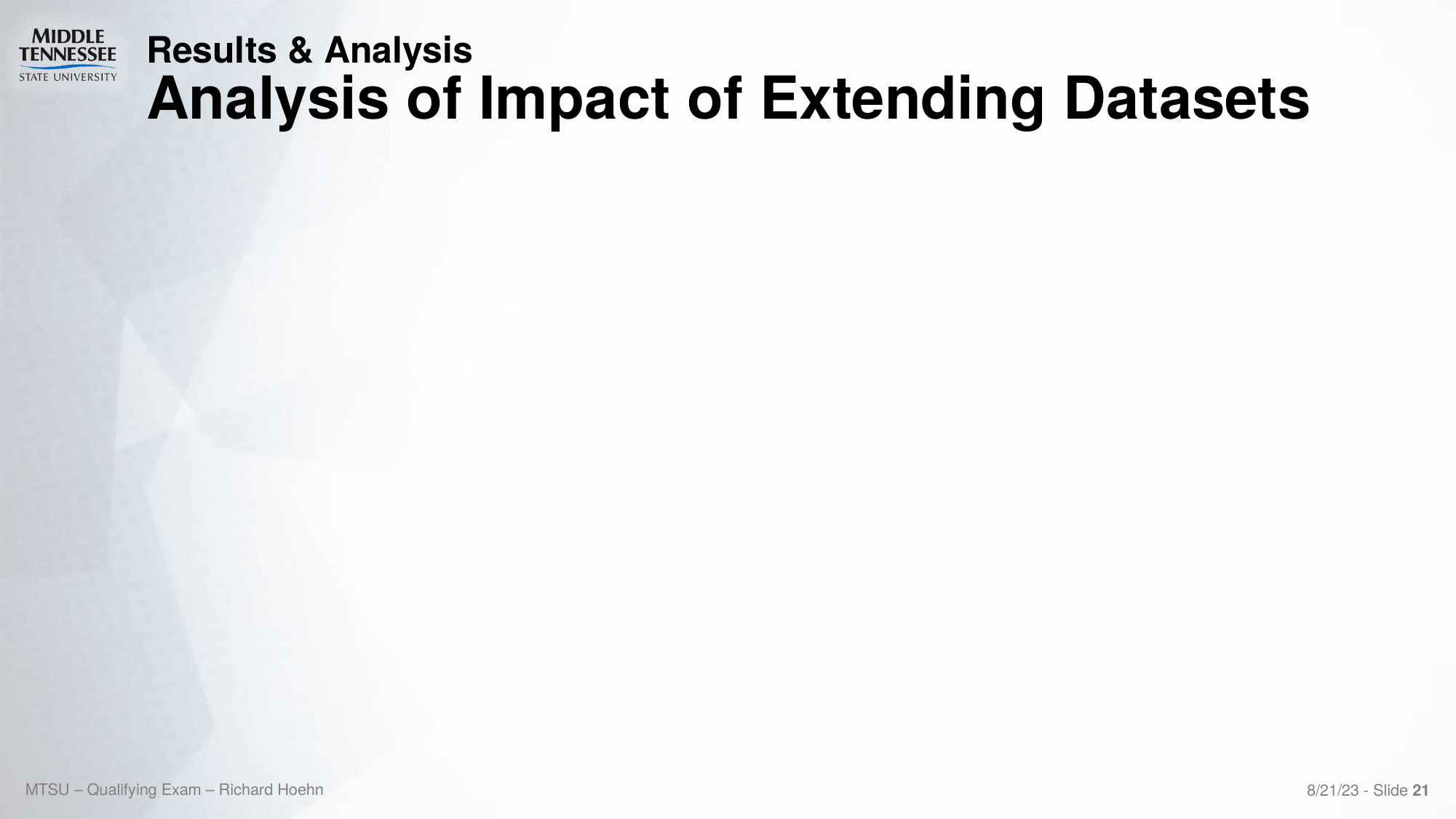

# Results & Analysis Analysis of Impact of Extending Datasets